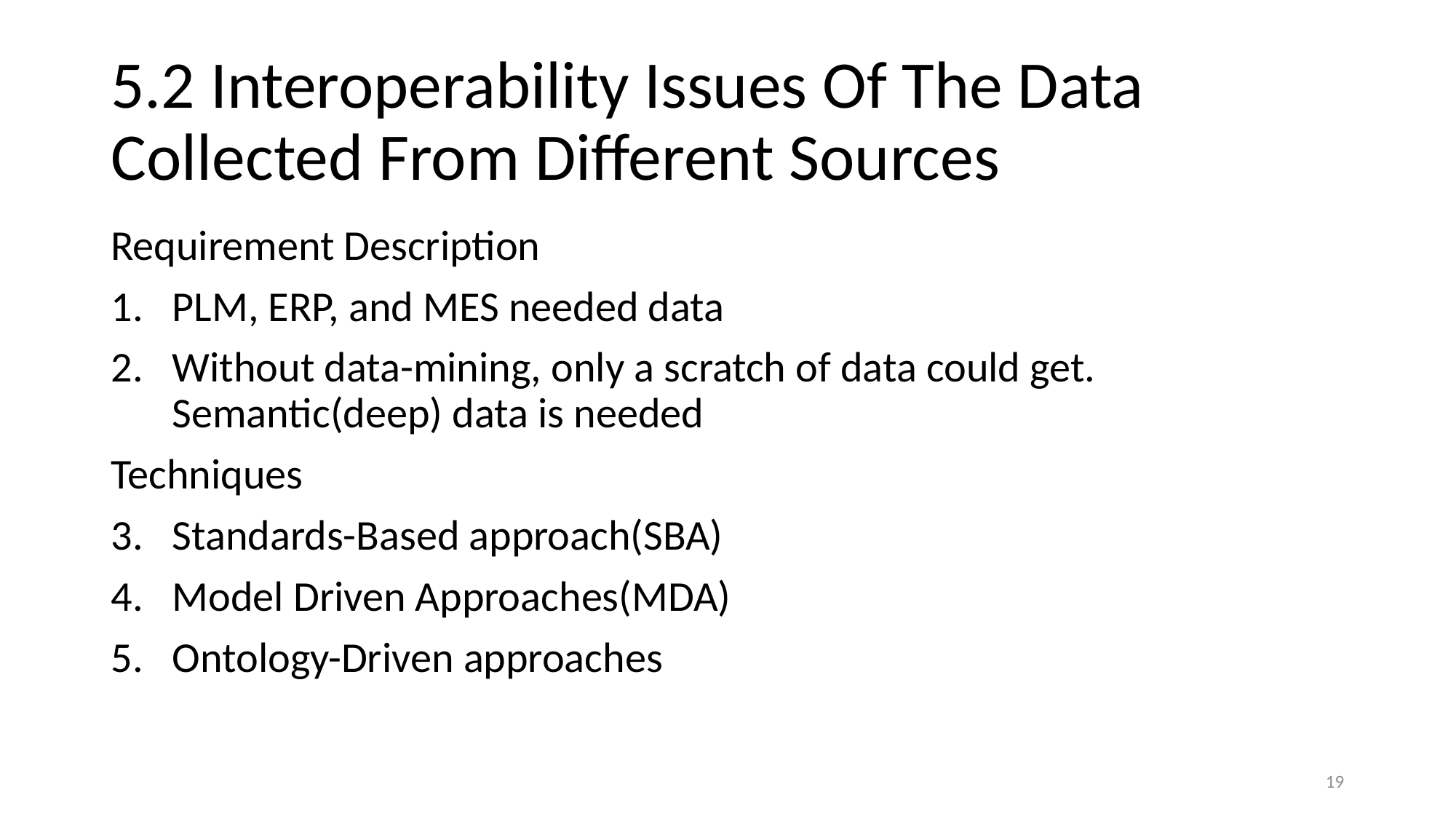

# 5.2 Interoperability Issues Of The Data Collected From Different Sources
Requirement Description
PLM, ERP, and MES needed data
Without data-mining, only a scratch of data could get. Semantic(deep) data is needed
Techniques
Standards-Based approach(SBA)
Model Driven Approaches(MDA)
Ontology-Driven approaches
19